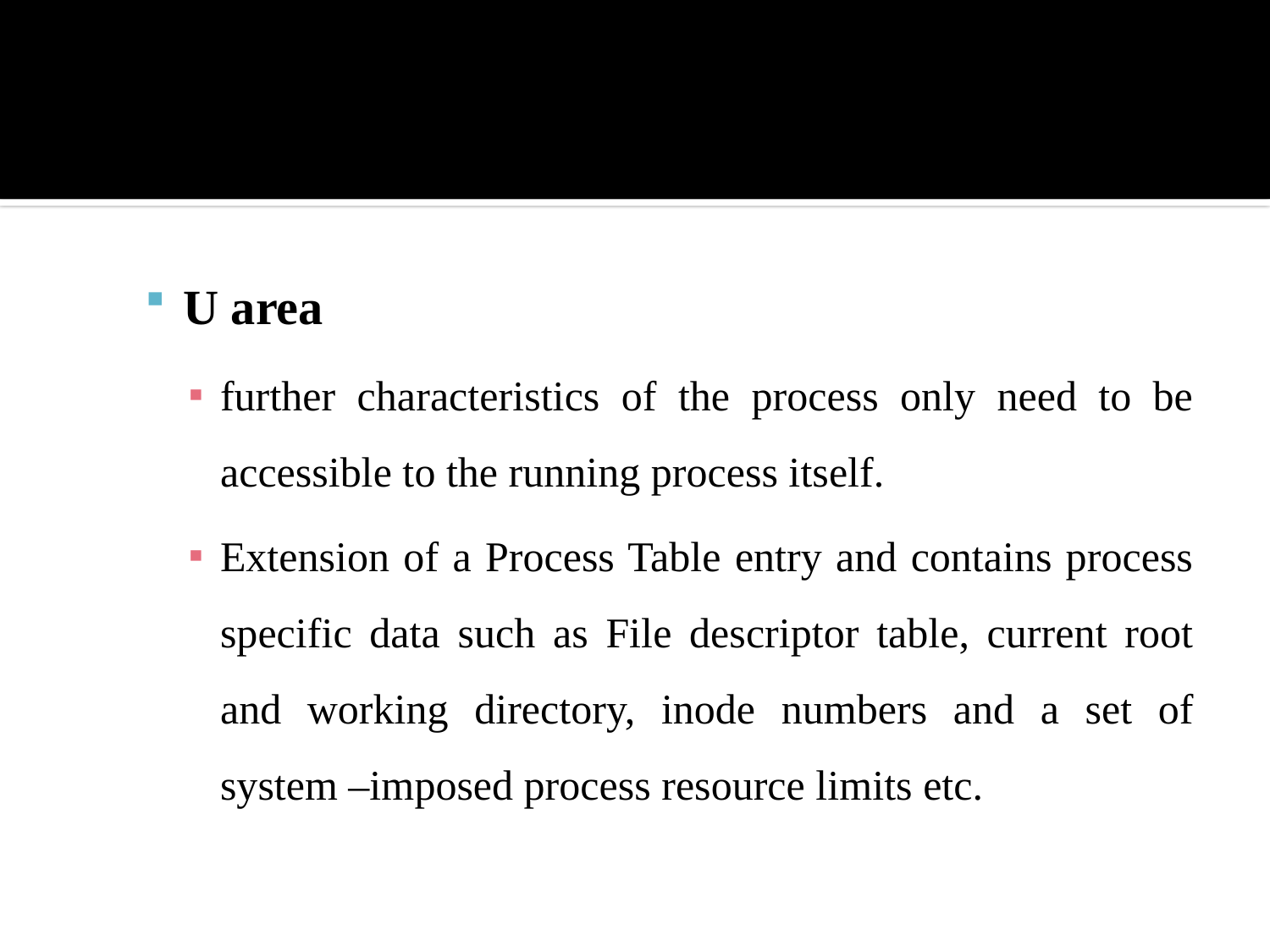

U area
further characteristics of the process only need to be accessible to the running process itself.
Extension of a Process Table entry and contains process specific data such as File descriptor table, current root and working directory, inode numbers and a set of system –imposed process resource limits etc.